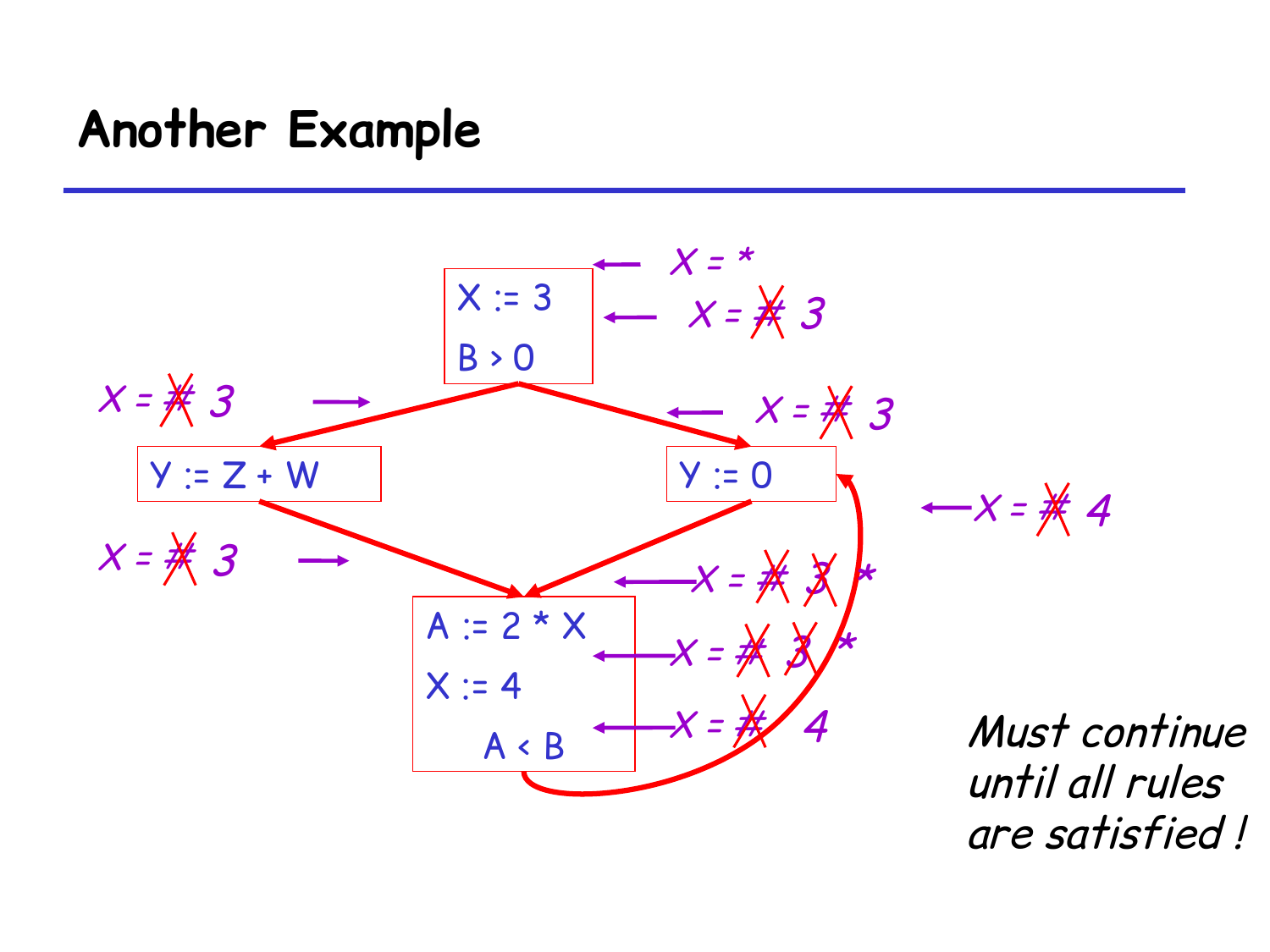

# Another Example
X = *

X := 3
B > 0
3

X = #

3

X = #
X = #

3

Y := Z + W
Y := 0
4

X = #

3

X = #
3

*

X = #

A := 2 * X
X := 4
A < B
*

3

X = #

4
X = #

Must continue
until all rules
are satisfied !

59